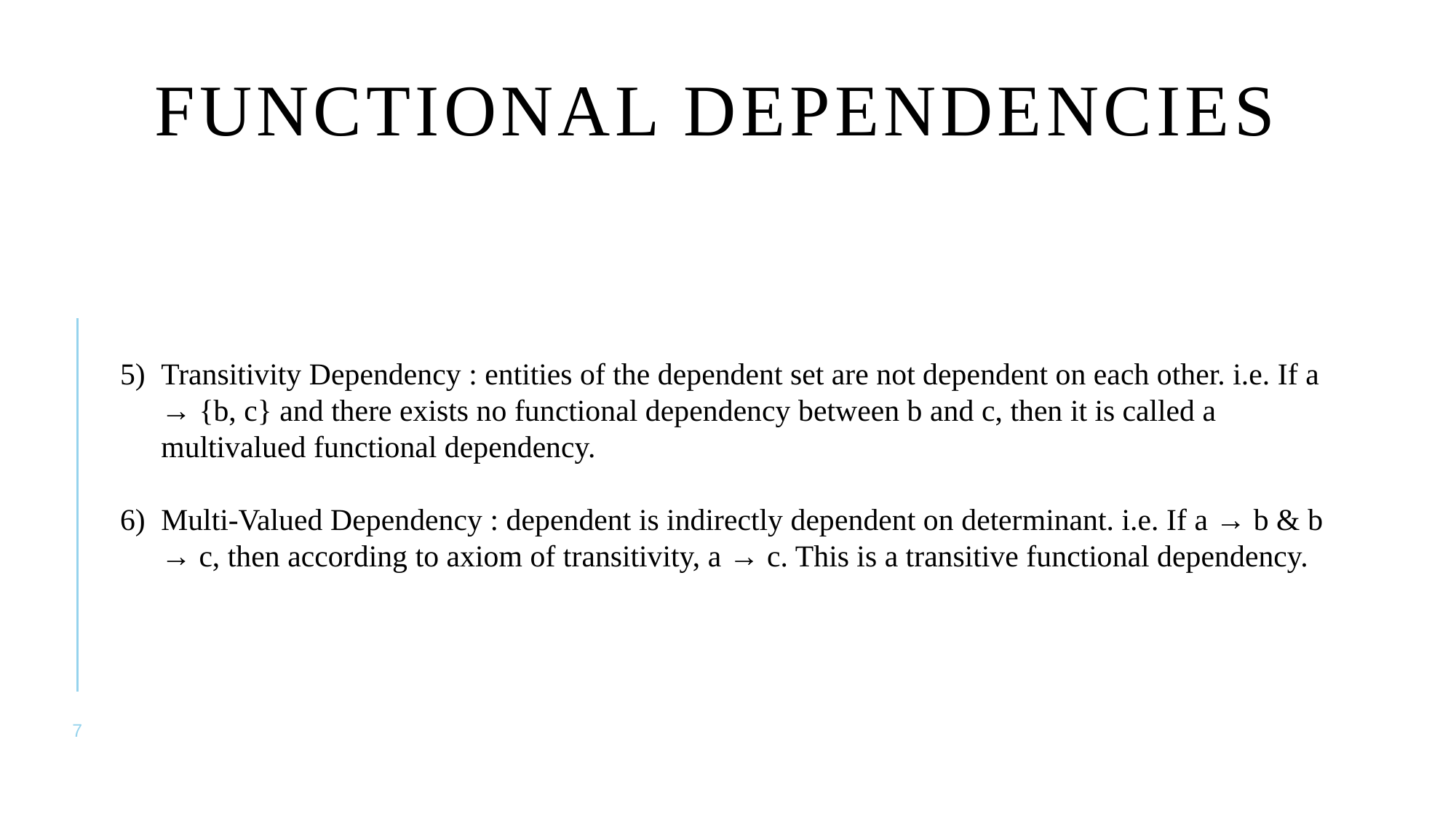

# Functional Dependencies

Transitivity Dependency : entities of the dependent set are not dependent on each other. i.e. If a → {b, c} and there exists no functional dependency between b and c, then it is called a multivalued functional dependency.

Multi-Valued Dependency : dependent is indirectly dependent on determinant. i.e. If a → b & b → c, then according to axiom of transitivity, a → c. This is a transitive functional dependency.

7